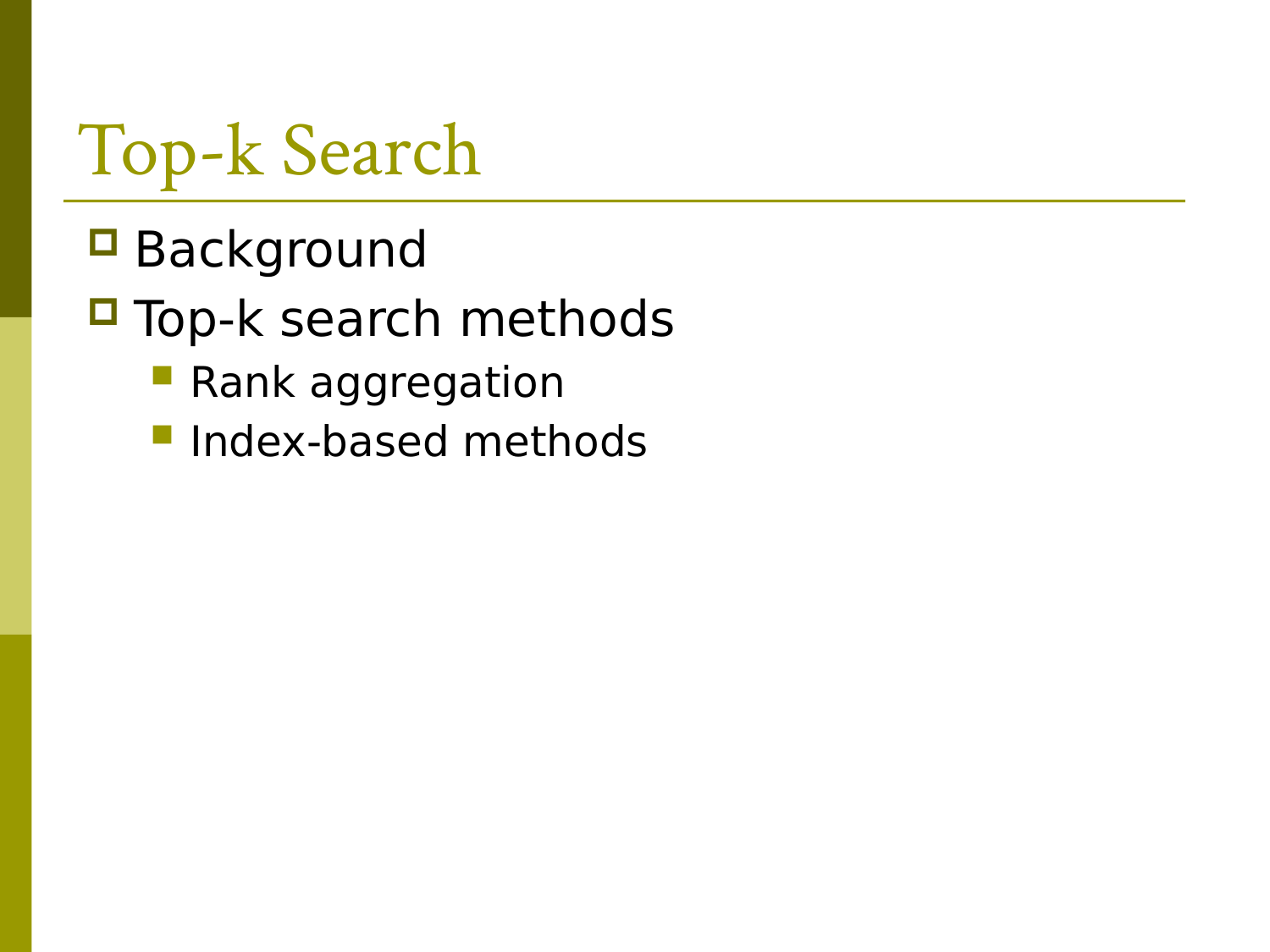

# Top-k Search
Background
Top-k search methods
Rank aggregation
Index-based methods